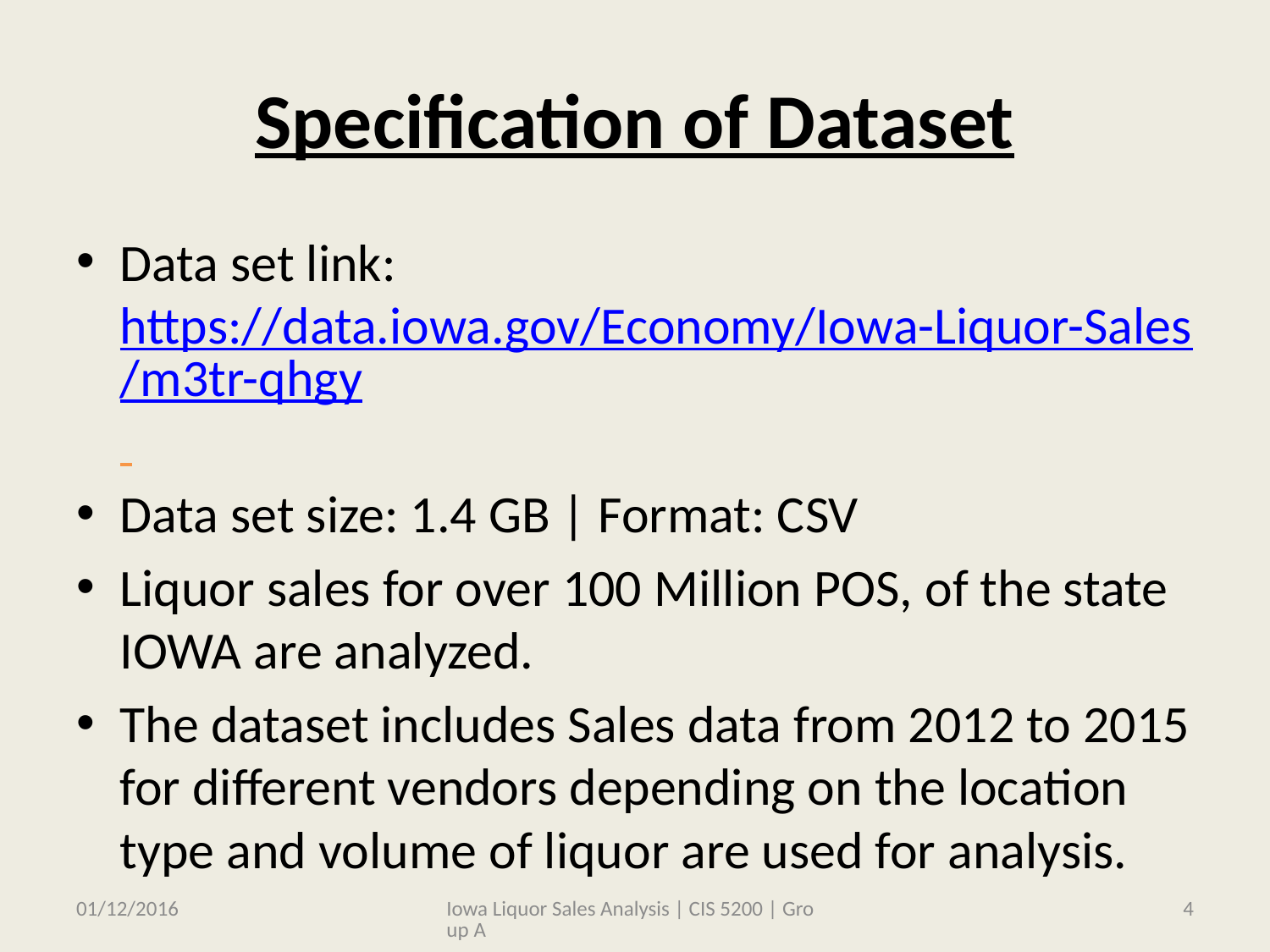

# Specification of Dataset
Data set link: https://data.iowa.gov/Economy/Iowa-Liquor-Sales/m3tr-qhgy
Data set size: 1.4 GB | Format: CSV
Liquor sales for over 100 Million POS, of the state IOWA are analyzed.
The dataset includes Sales data from 2012 to 2015 for different vendors depending on the location type and volume of liquor are used for analysis.

01/12/2016
Iowa Liquor Sales Analysis | CIS 5200 | Group A
4